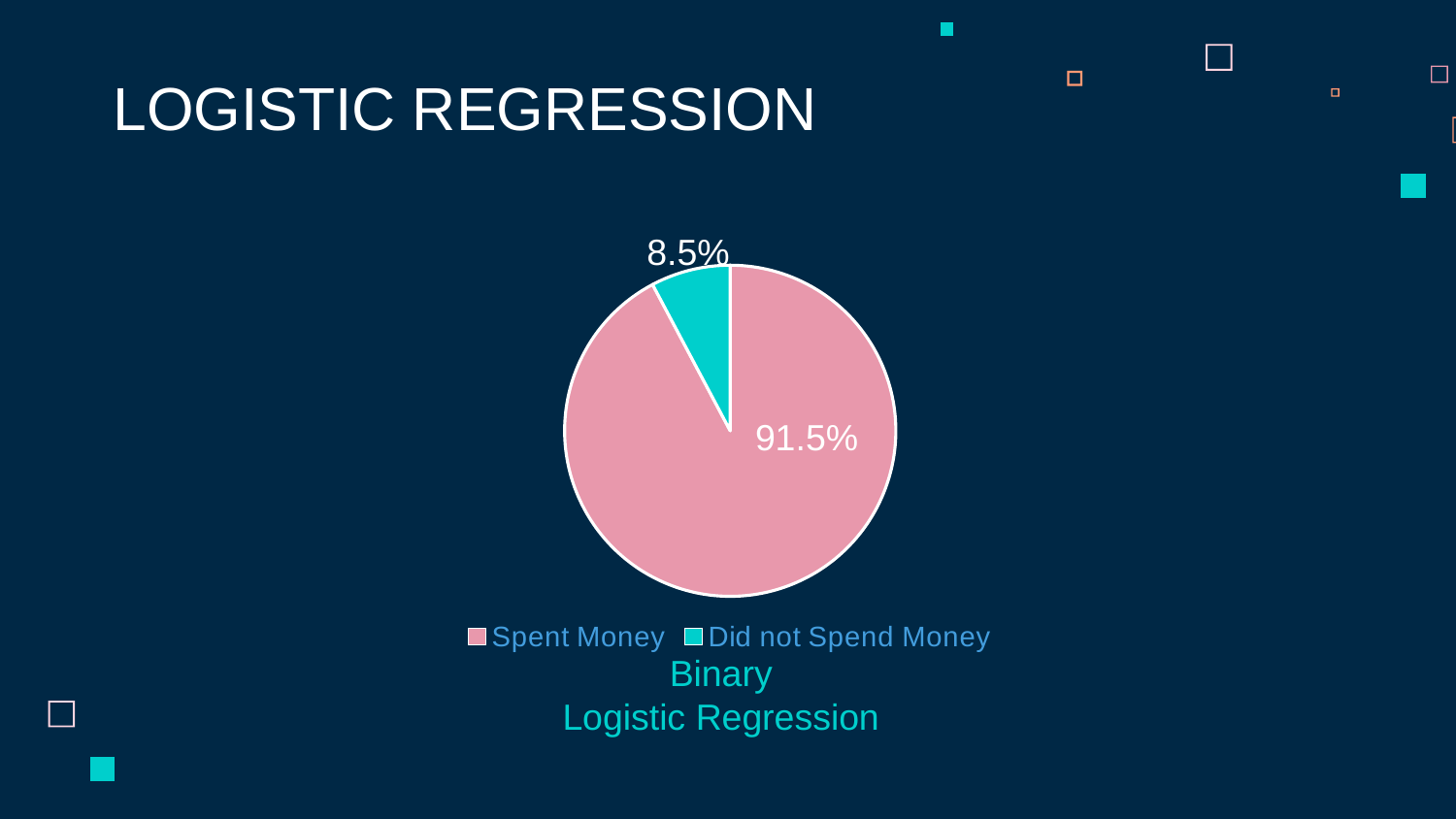

# LOGISTIC REGRESSION
8.5%

### Chart

| Category |  |
|---|---|
| Spent Money | 1650.0 |
| Did not Spend Money | 139.0 |
91.5%
Binary
Logistic Regression